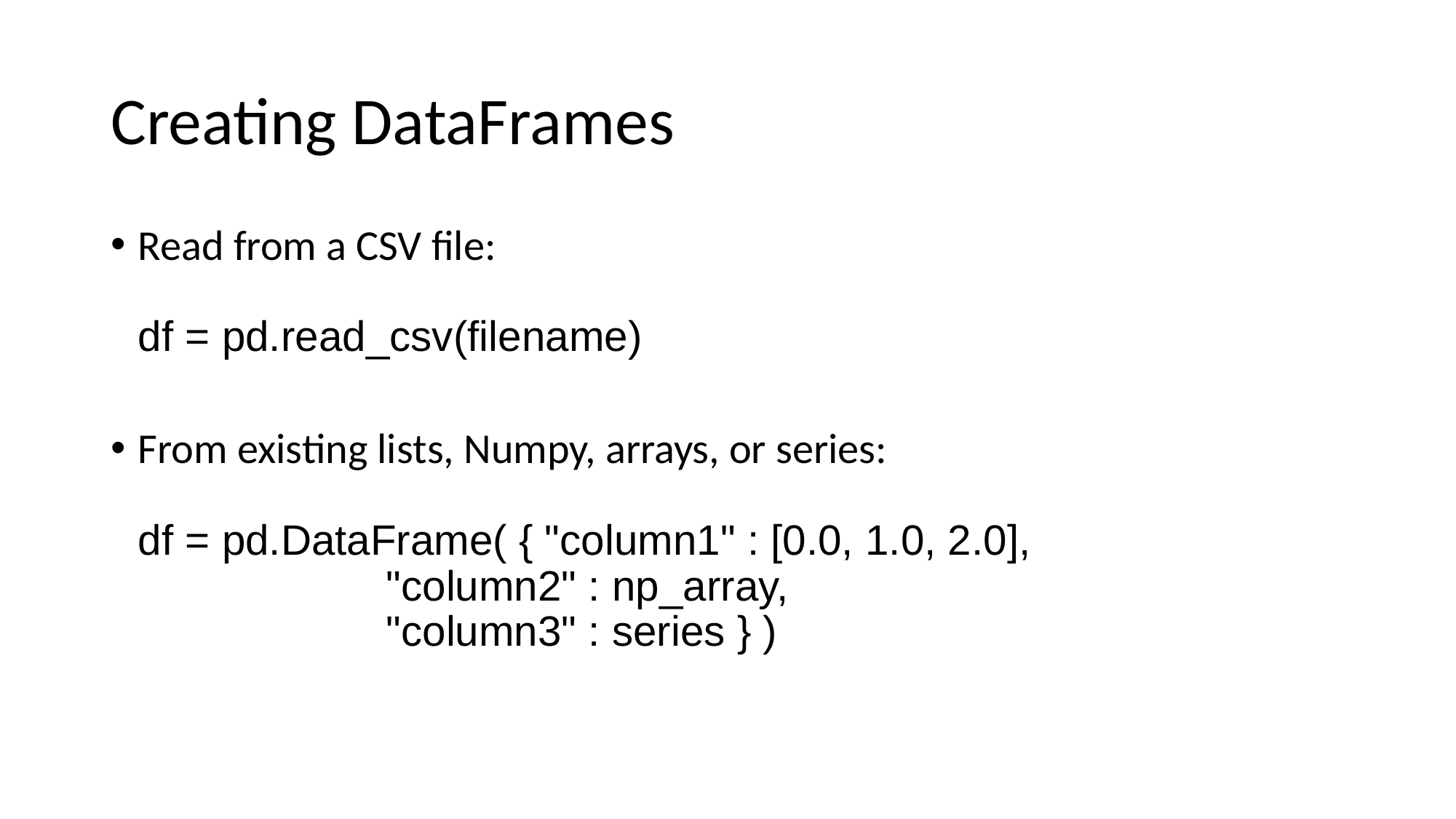

# Creating DataFrames
Read from a CSV file:
df = pd.read_csv(filename)
From existing lists, Numpy, arrays, or series:
df = pd.DataFrame( { "column1" : [0.0, 1.0, 2.0],
                     "column2" : np_array,
                     "column3" : series } )